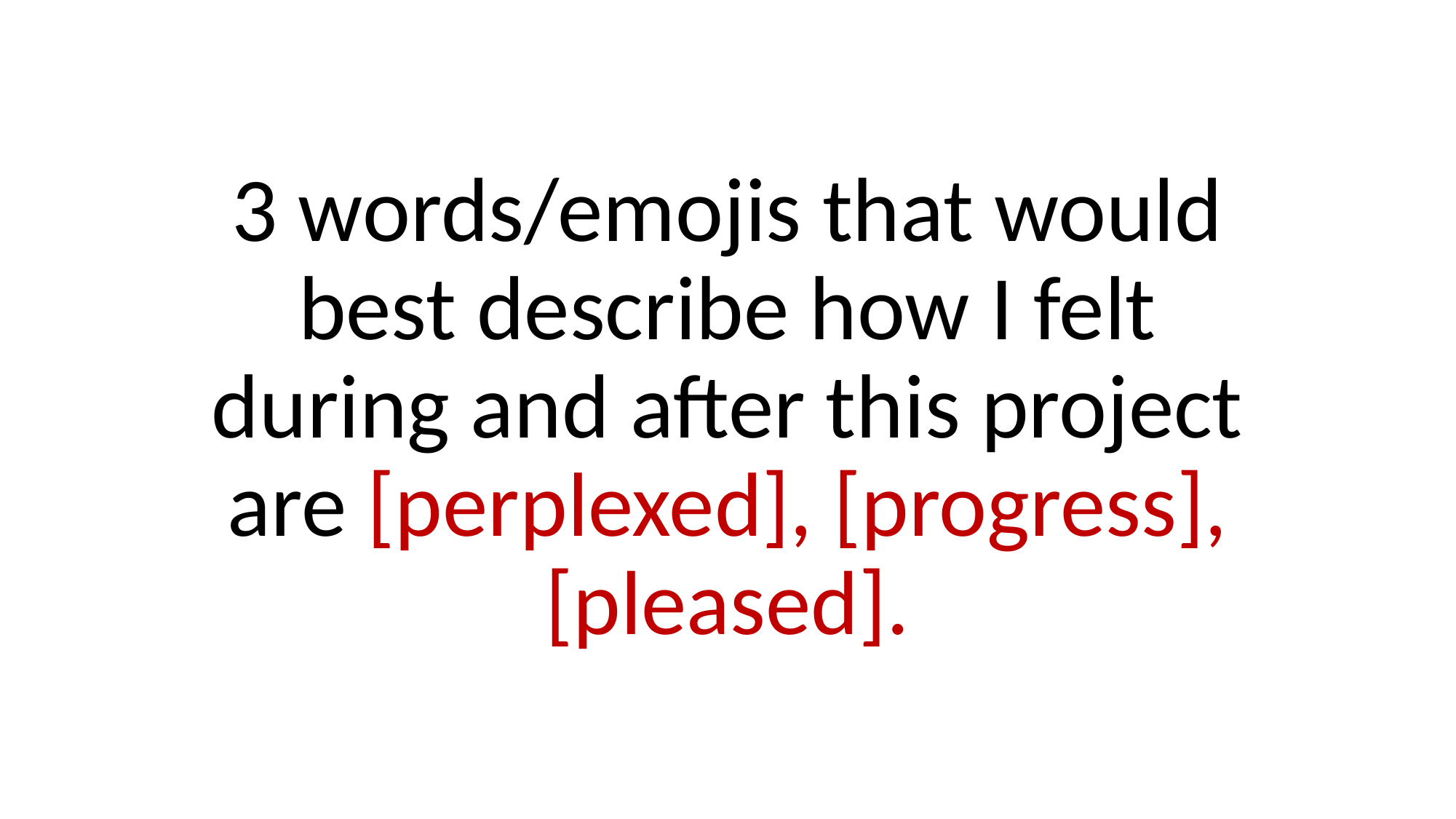

# 3 words/emojis that would best describe how I felt during and after this project are [perplexed], [progress], [pleased].